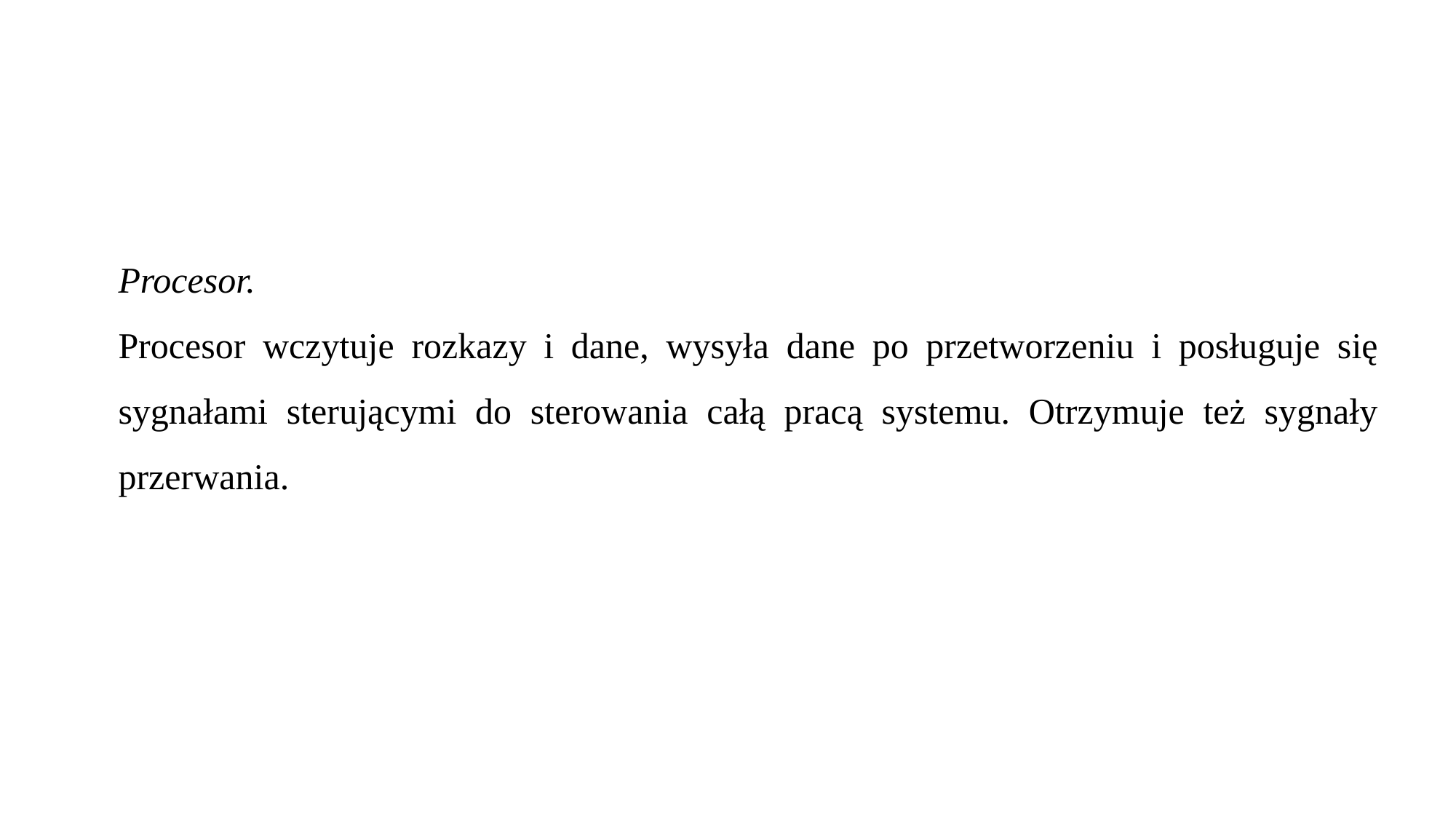

Procesor.
Procesor wczytuje rozkazy i dane, wysyła dane po przetworzeniu i posługuje się sygnałami sterującymi do sterowania całą pracą systemu. Otrzymuje też sygnały przerwania.